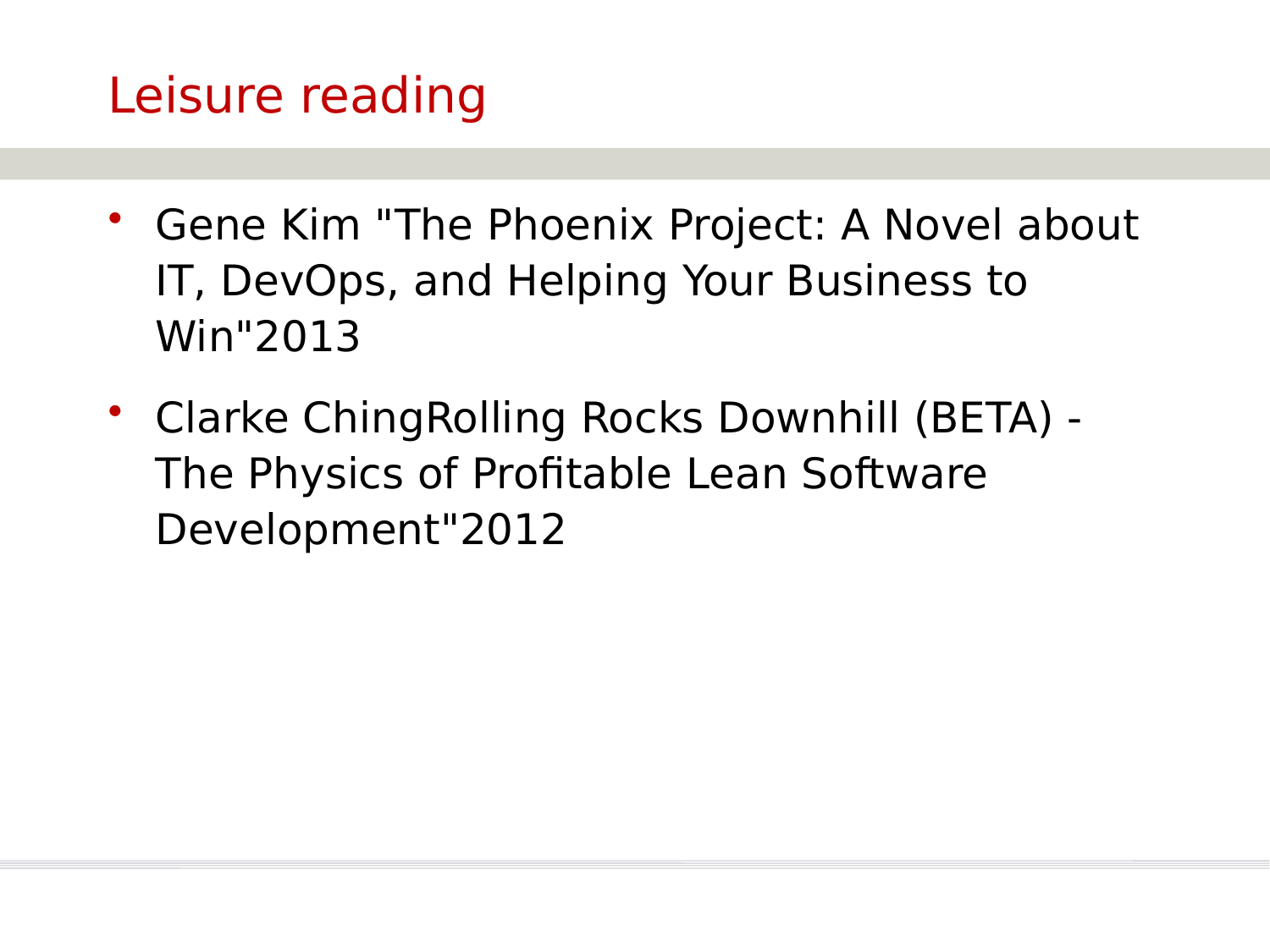

# Leisure reading
Gene Kim "The Phoenix Project: A Novel about IT, DevOps, and Helping Your Business to Win"2013
Clarke ChingRolling Rocks Downhill (BETA) - The Physics of Profitable Lean Software Development"2012